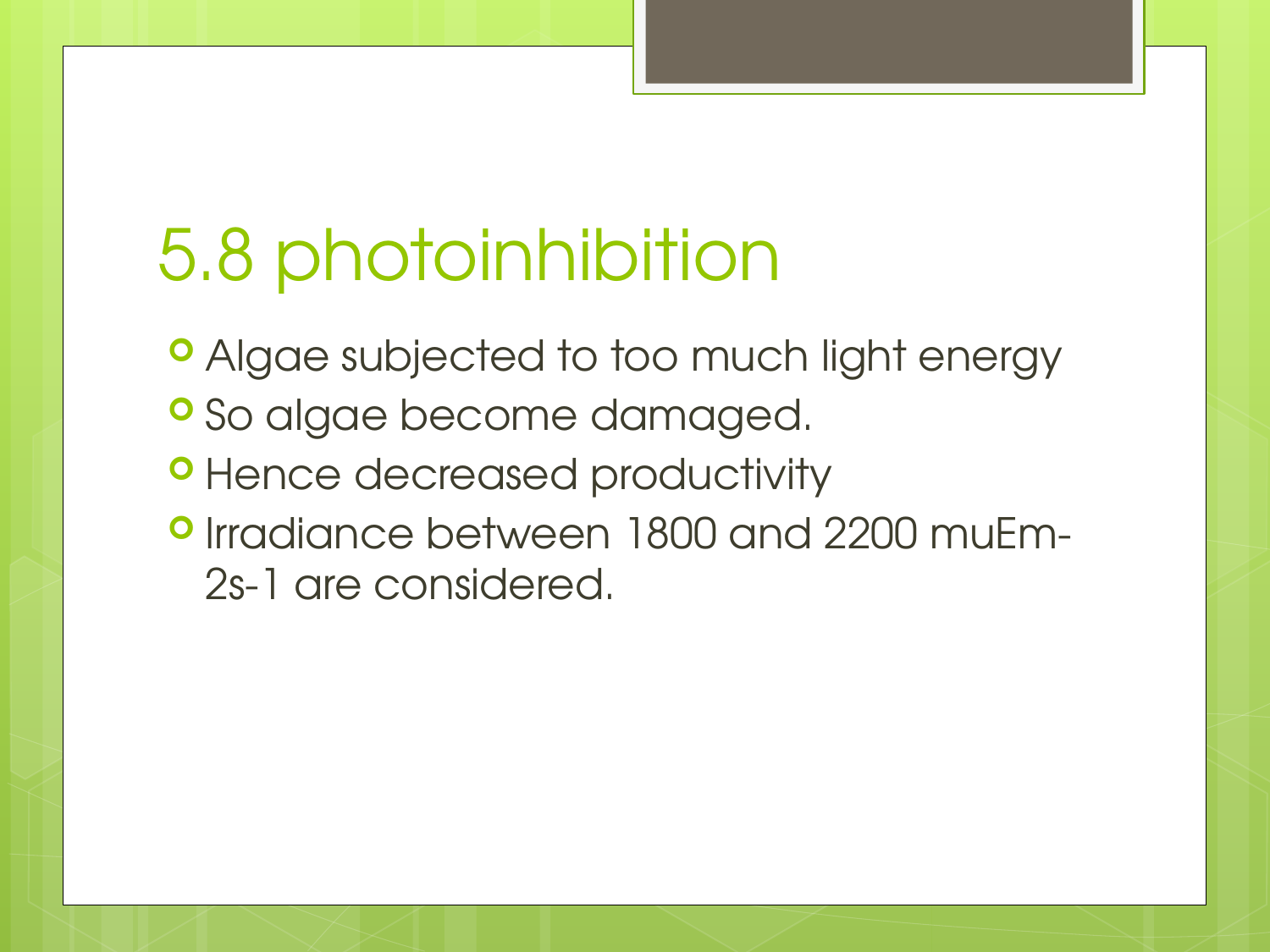

# 5.8 photoinhibition
Algae subjected to too much light energy
So algae become damaged.
Hence decreased productivity
Irradiance between 1800 and 2200 muEm-2s-1 are considered.